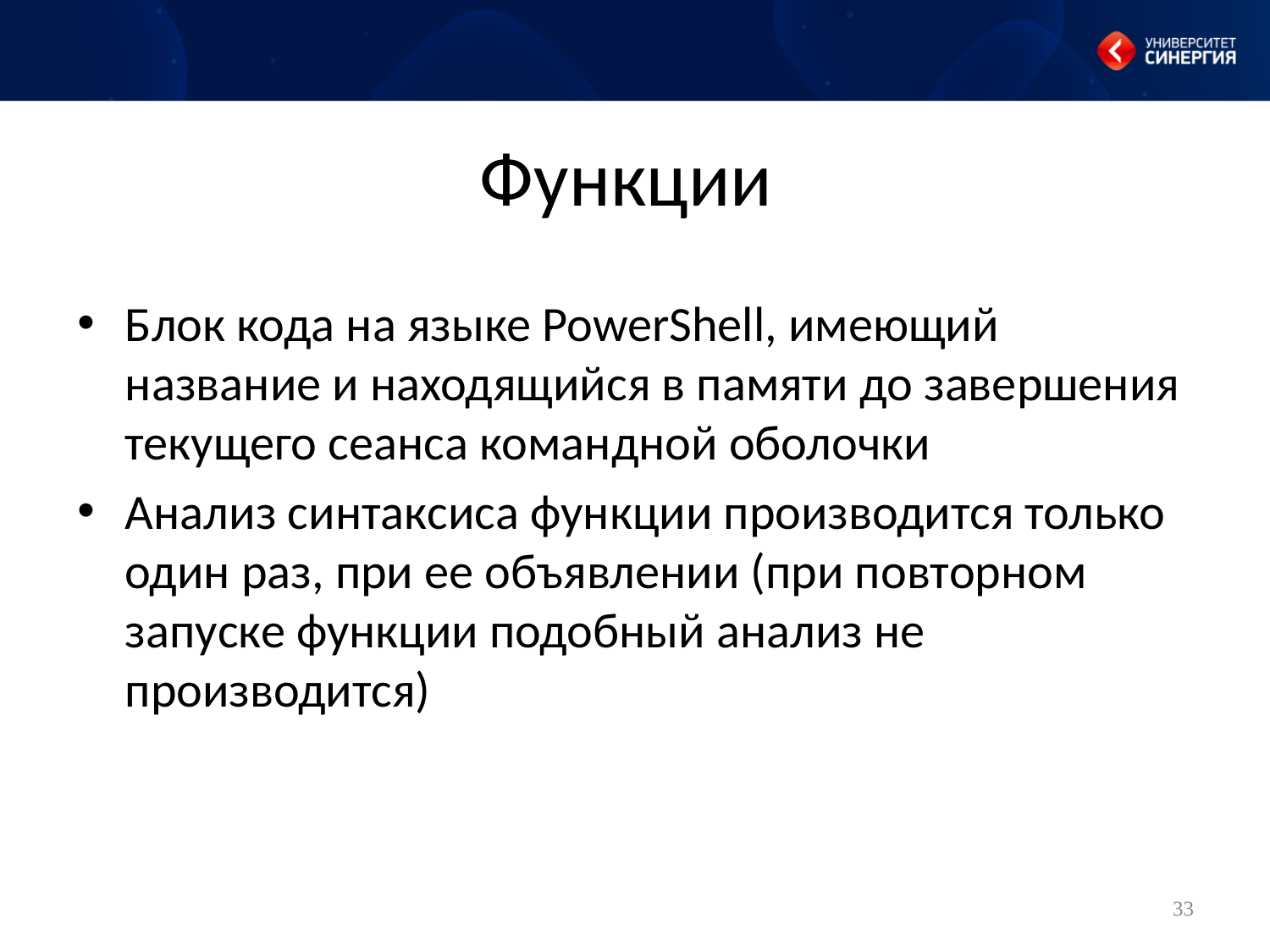

# Функции
Блок кода на языке PowerShell, имеющий название и находящийся в памяти до завершения текущего сеанса командной оболочки
Анализ синтаксиса функции производится только один раз, при ее объявлении (при повторном запуске функции подобный анализ не производится)
33